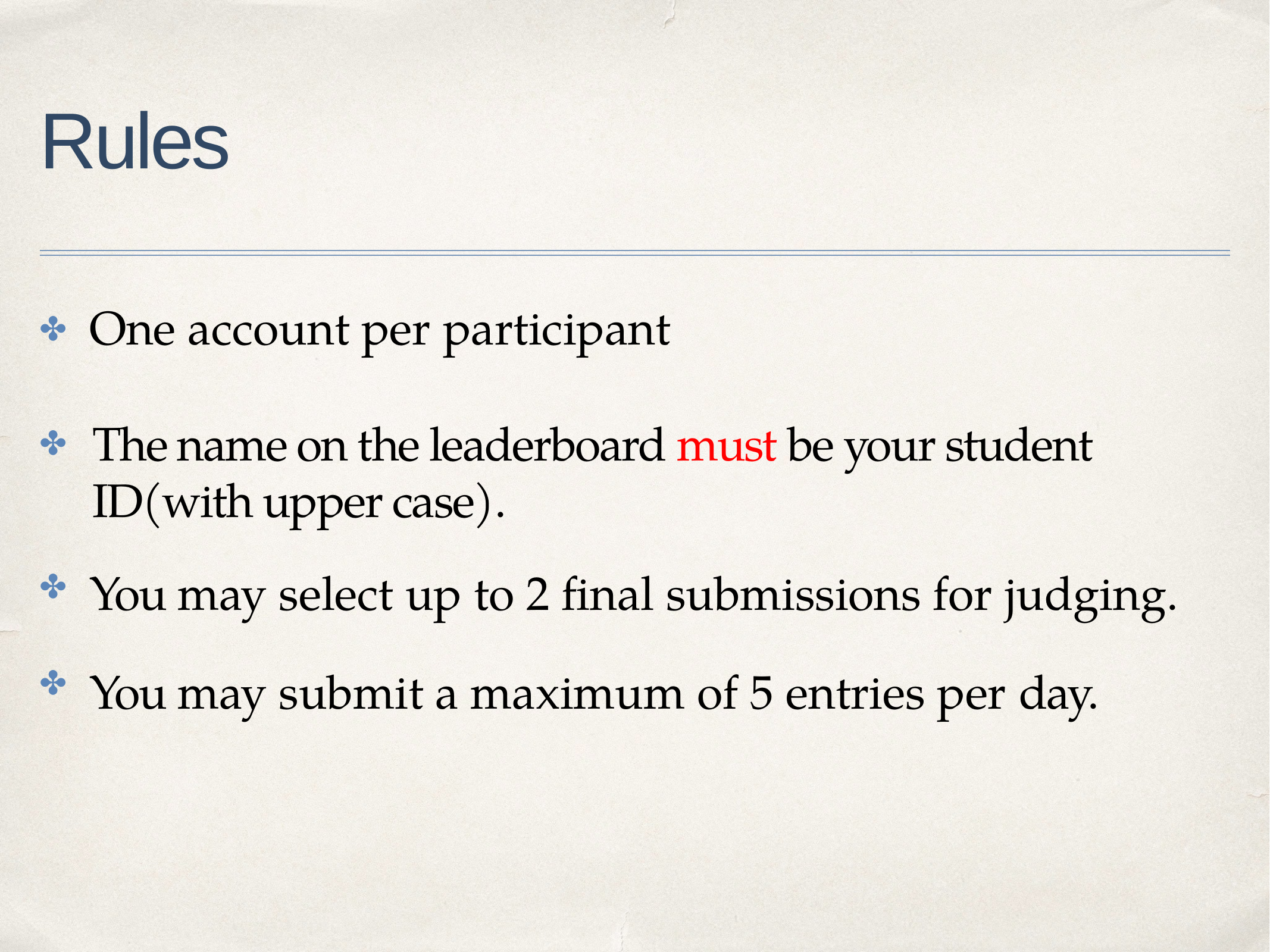

# Rules
One account per participant
✤
The name on the leaderboard must be your student ID(with upper case).
✤
You may select up to 2 final submissions for judging.
✤
✤
You may submit a maximum of 5 entries per day.